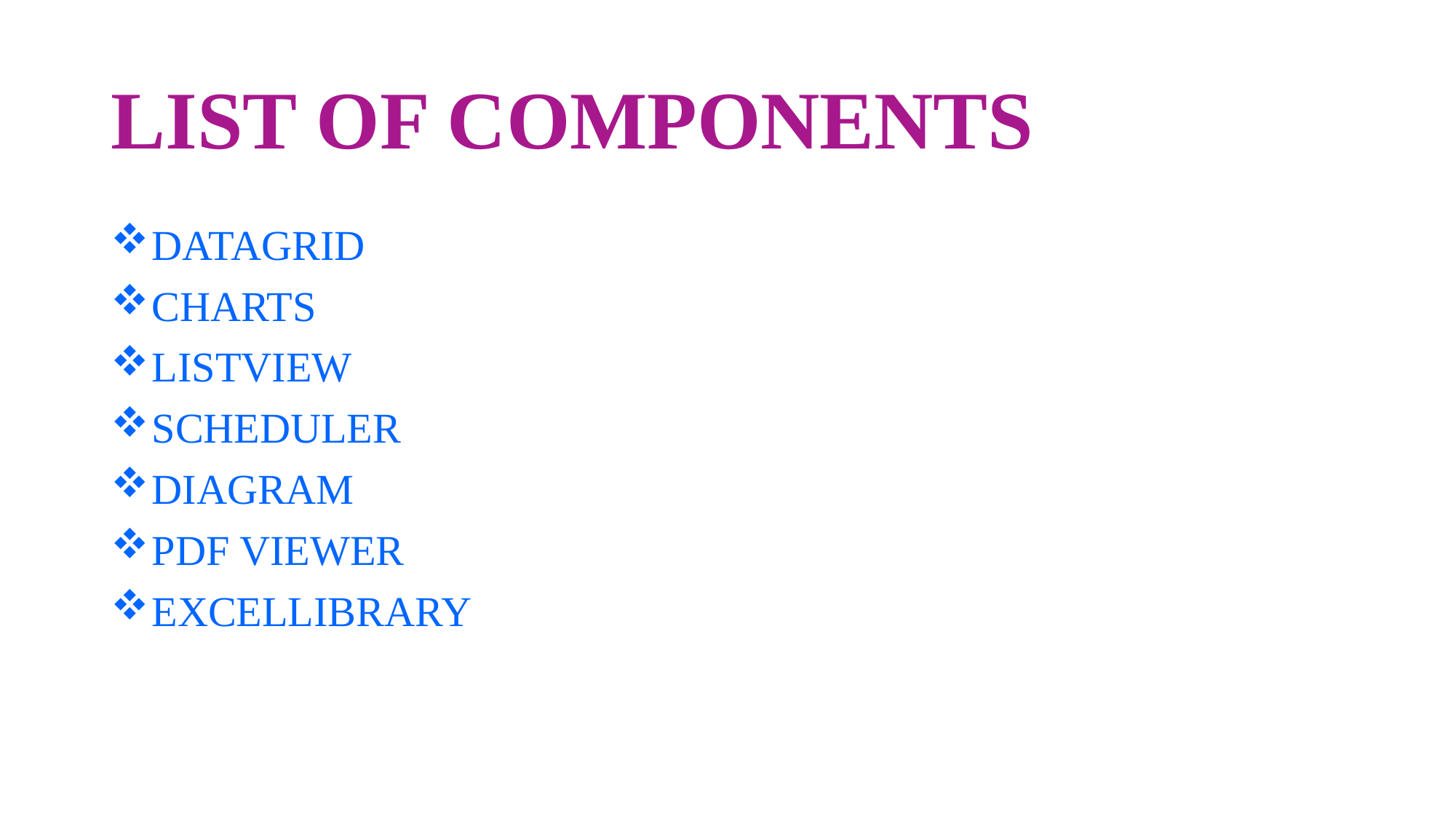

# LIST OF COMPONENTS
DATAGRID
CHARTS
LISTVIEW
SCHEDULER
DIAGRAM
PDF VIEWER
EXCELLIBRARY